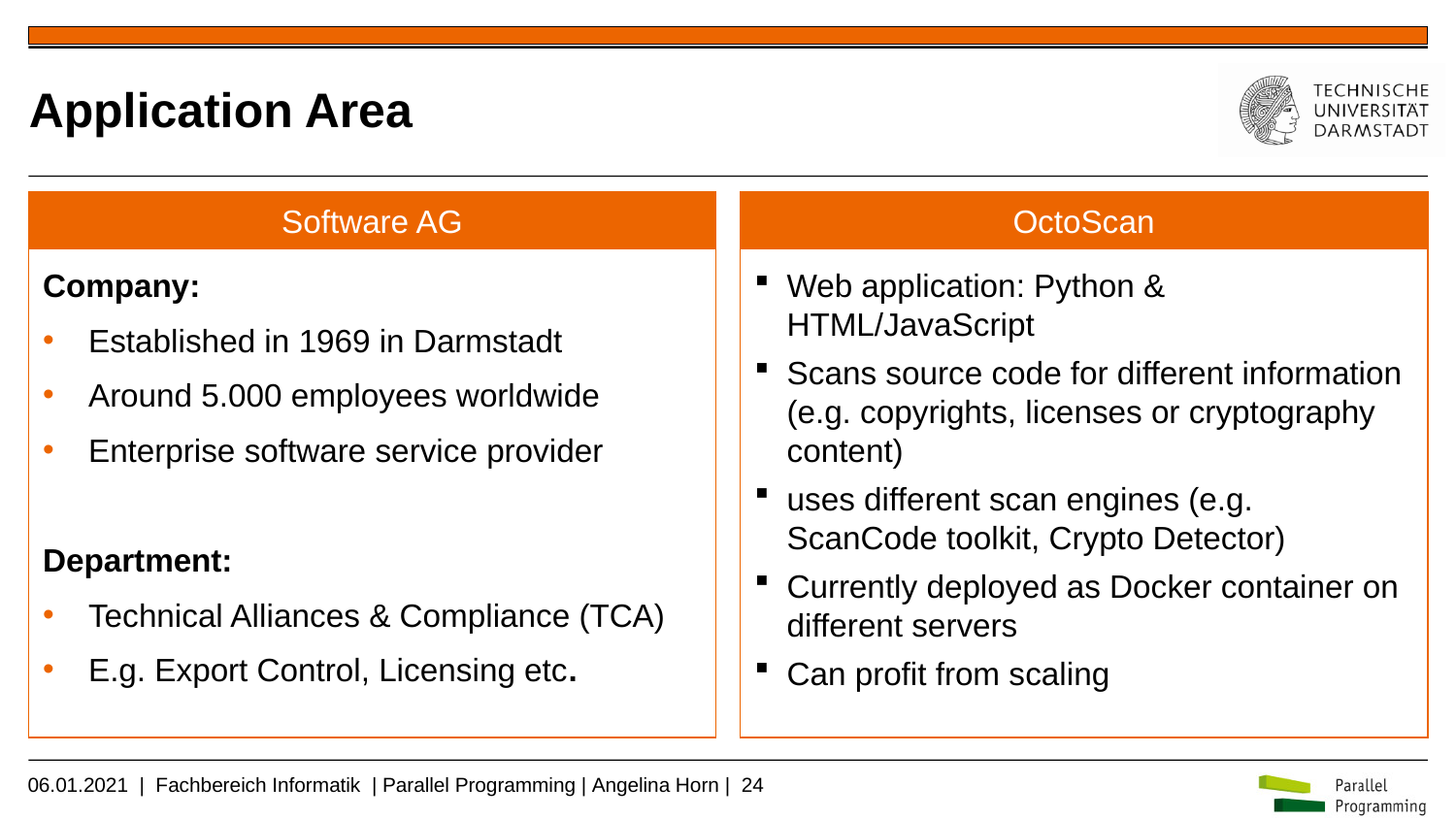

# Application Area
Software AG
OctoScan
Company:
Established in 1969 in Darmstadt
Around 5.000 employees worldwide
Enterprise software service provider

Department:
Technical Alliances & Compliance (TCA)
E.g. Export Control, Licensing etc.
Web application: Python & HTML/JavaScript
Scans source code for different information (e.g. copyrights, licenses or cryptography content)
uses different scan engines (e.g. ScanCode toolkit, Crypto Detector)
Currently deployed as Docker container on different servers
Can profit from scaling